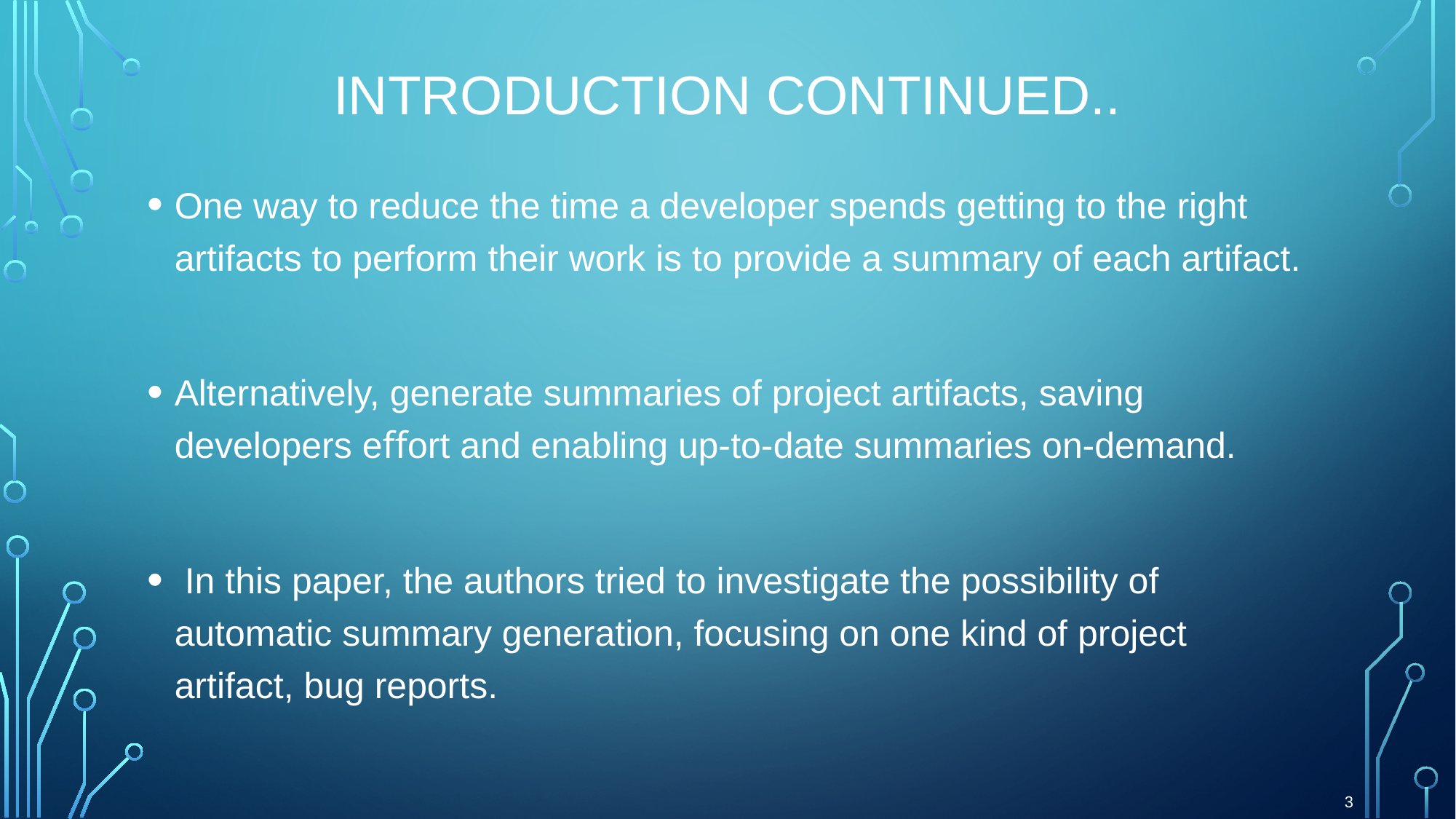

# Introduction continued..
One way to reduce the time a developer spends getting to the right artifacts to perform their work is to provide a summary of each artifact.

Alternatively, generate summaries of project artifacts, saving developers eﬀort and enabling up-to-date summaries on-demand.

 In this paper, the authors tried to investigate the possibility of automatic summary generation, focusing on one kind of project artifact, bug reports.
3